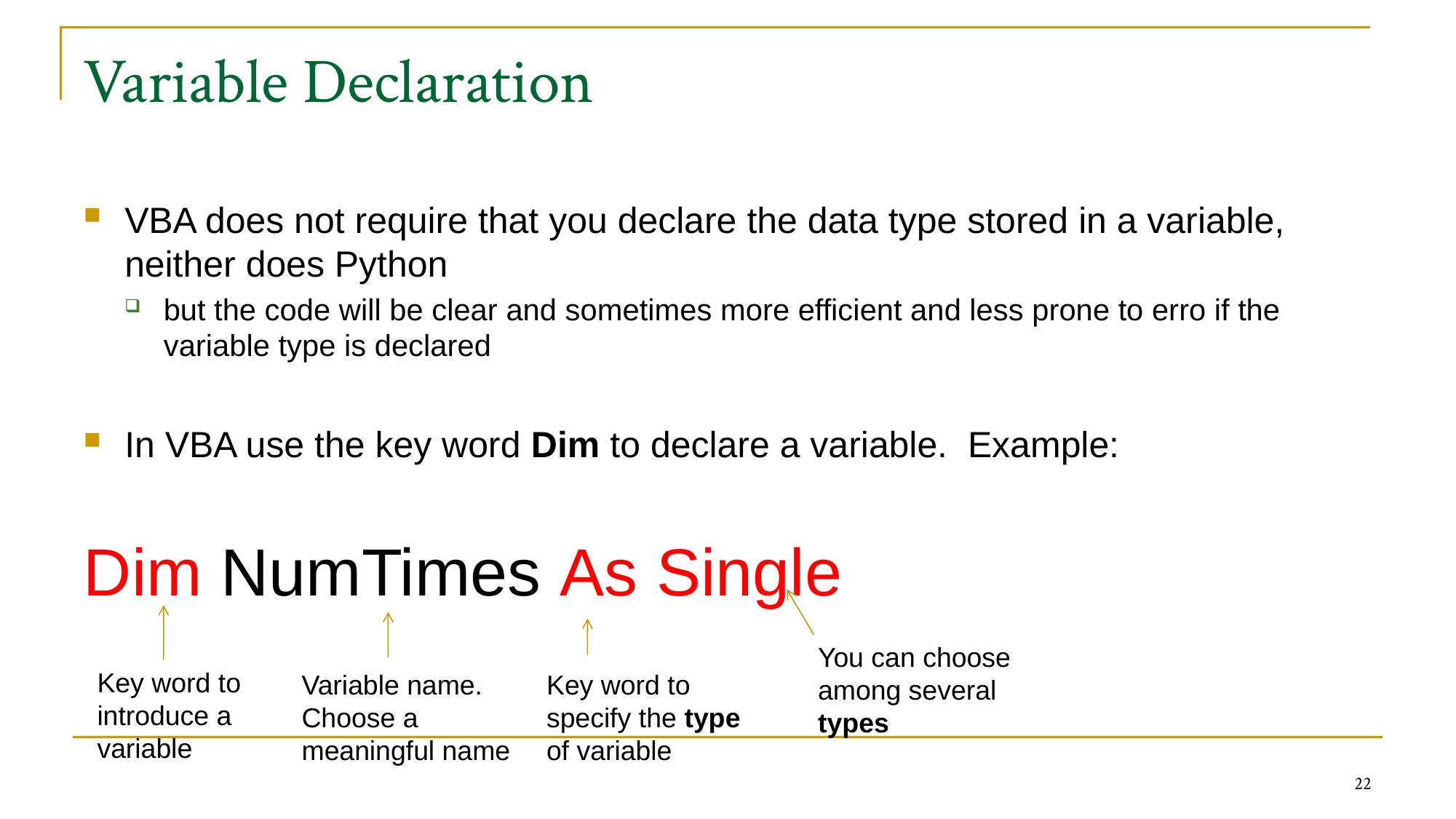

# Variable Declaration
VBA does not require that you declare the data type stored in a variable, neither does Python
but the code will be clear and sometimes more efficient and less prone to erro if the variable type is declared

In VBA use the key word Dim to declare a variable.  Example:

Dim NumTimes As Single

You can choose  among several types
Key word to introduce a variable
Variable name. Choose a meaningful name
Key word to specify the type of variable
22